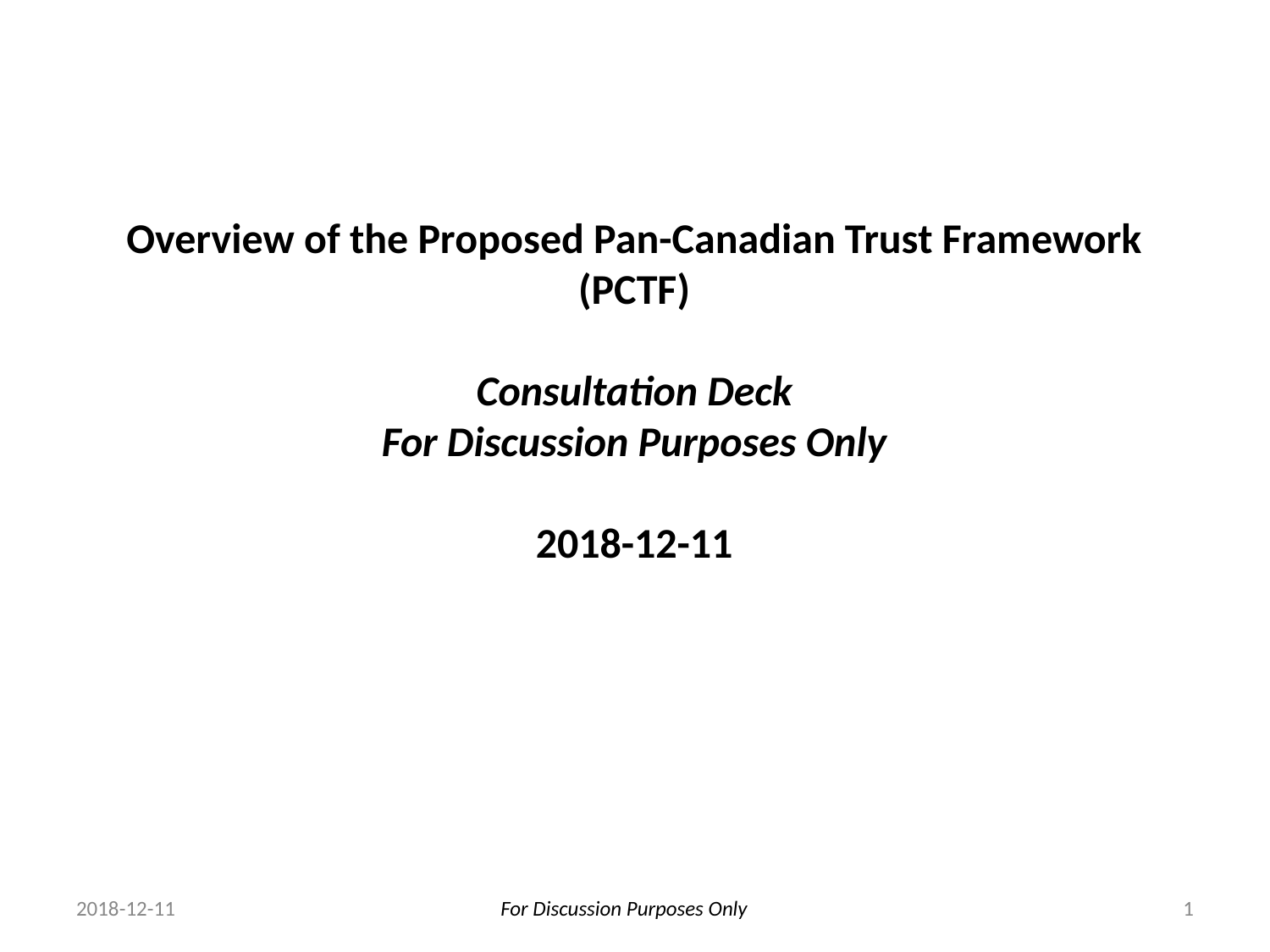

Overview of the Proposed Pan-Canadian Trust Framework (PCTF)

Consultation Deck
For Discussion Purposes Only

2018-12-11
2018-12-11
1